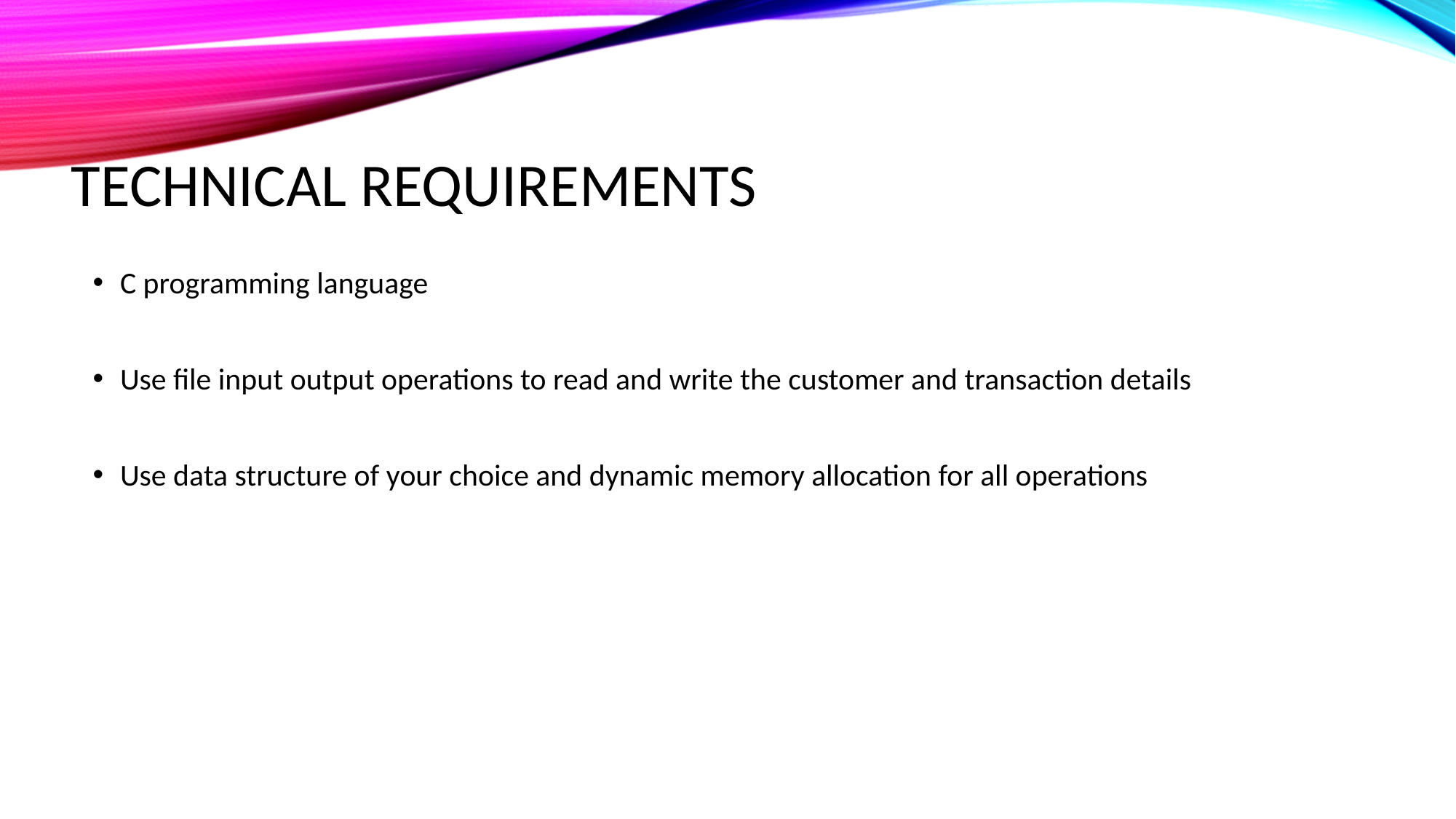

# Technical Requirements
C programming language

Use file input output operations to read and write the customer and transaction details

Use data structure of your choice and dynamic memory allocation for all operations